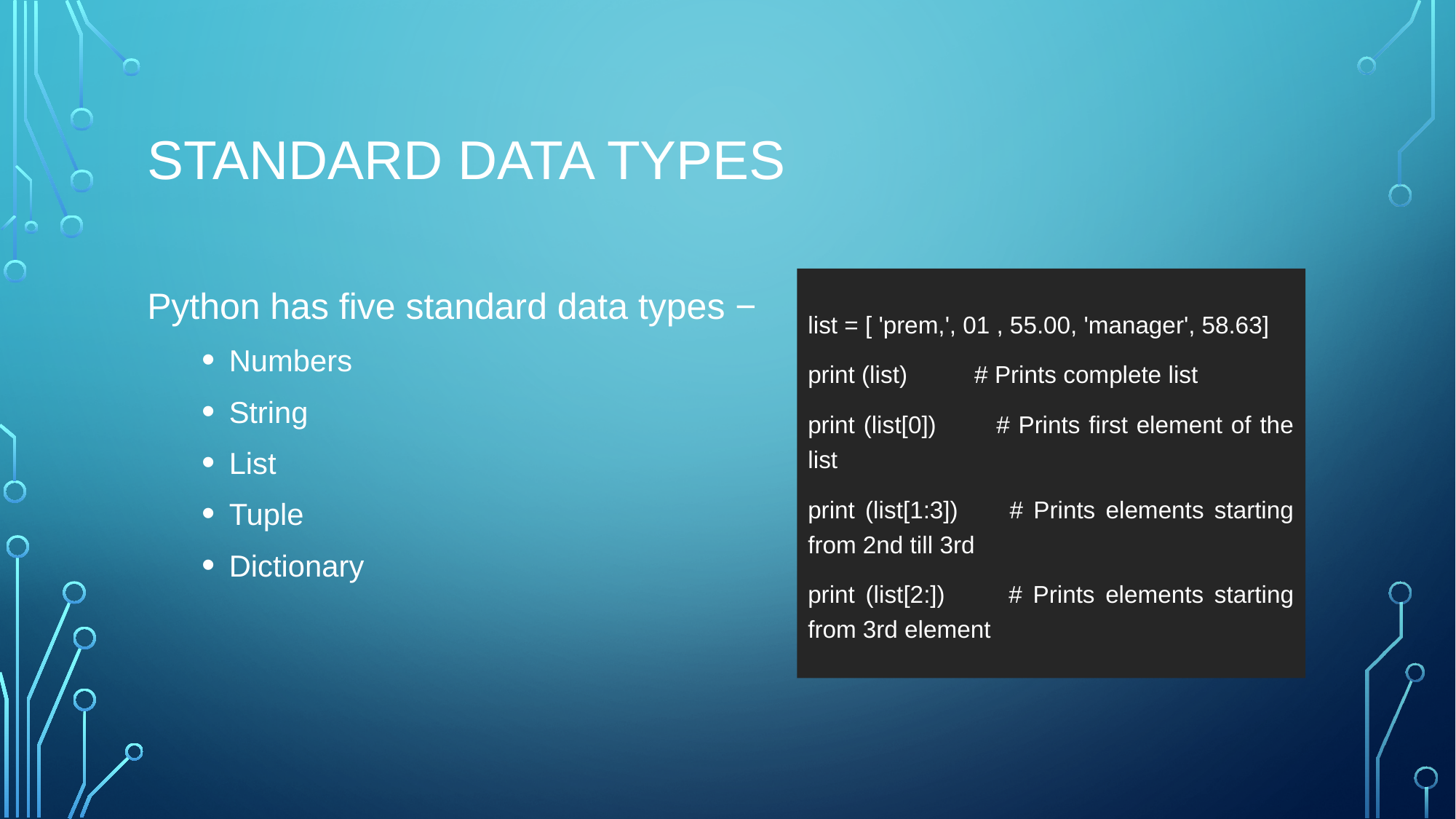

# Standard Data Types
Python has five standard data types −
Numbers
String
List
Tuple
Dictionary
list = [ 'prem,', 01 , 55.00, 'manager', 58.63]
print (list)          # Prints complete list
print (list[0])       # Prints first element of the list
print (list[1:3])     # Prints elements starting from 2nd till 3rd
print (list[2:])      # Prints elements starting from 3rd element